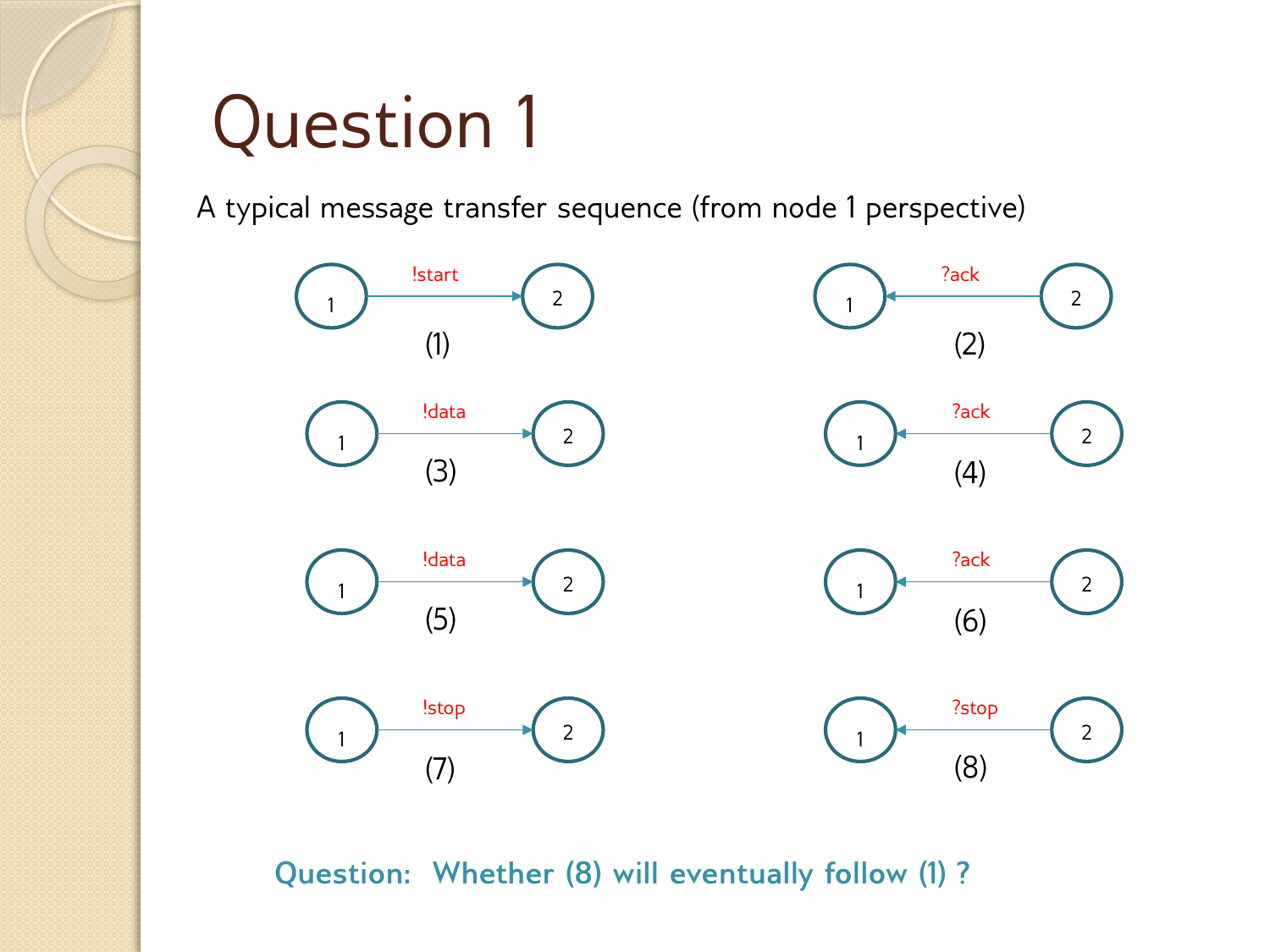

# Question 1
A typical message transfer sequence (from node 1 perspective)
!start
?ack

2
2
1
1
(1)
(2)
!data
?ack

2
2
1
1
(3)
(4)
!data
?ack

2
2
1
1
(5)
(6)
!stop
?stop

2
2
1
1
(8)
(7)
Question:  Whether (8) will eventually follow (1) ?